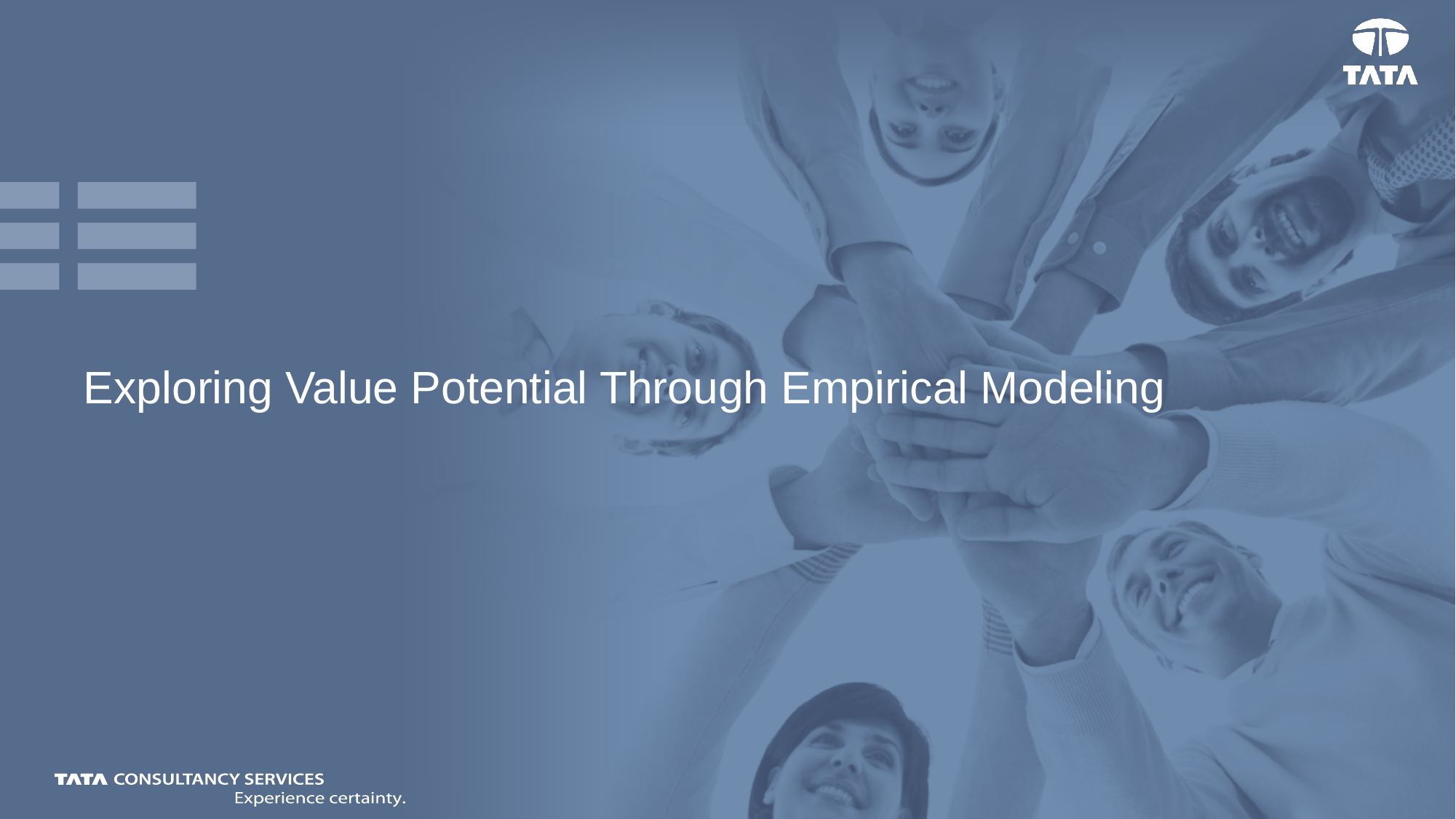

# Exploring Value Potential Through Empirical Modeling